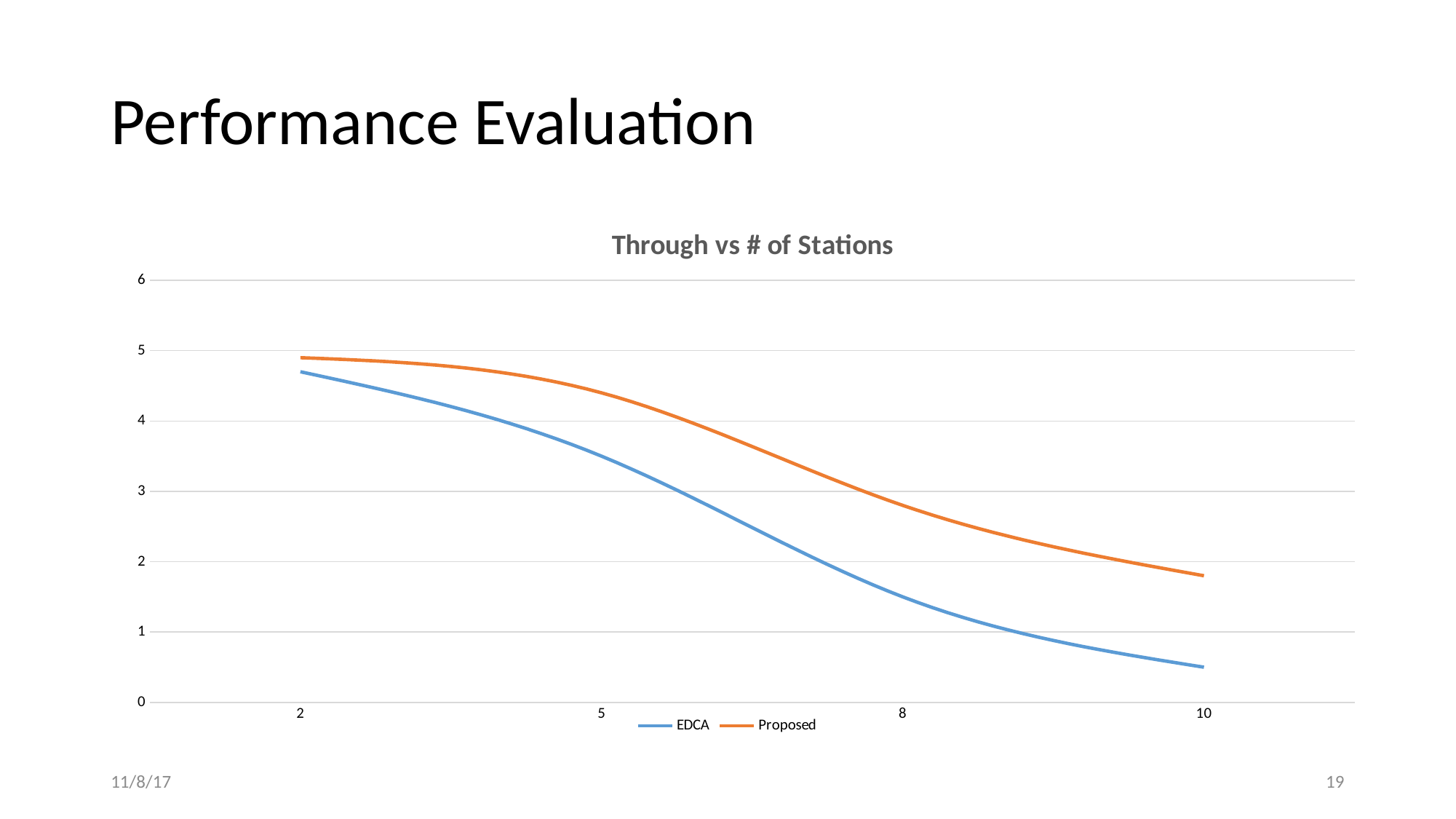

Performance Evaluation

### Chart: Through vs # of Stations

| Category | EDCA | Proposed |
|---|---|---|
| 2 | 4.7 | 4.9 |
| 5 | 3.5 | 4.4 |
| 8 | 1.5 | 2.8 |
| 10 | 0.5 | 1.8 |
11/8/17
19